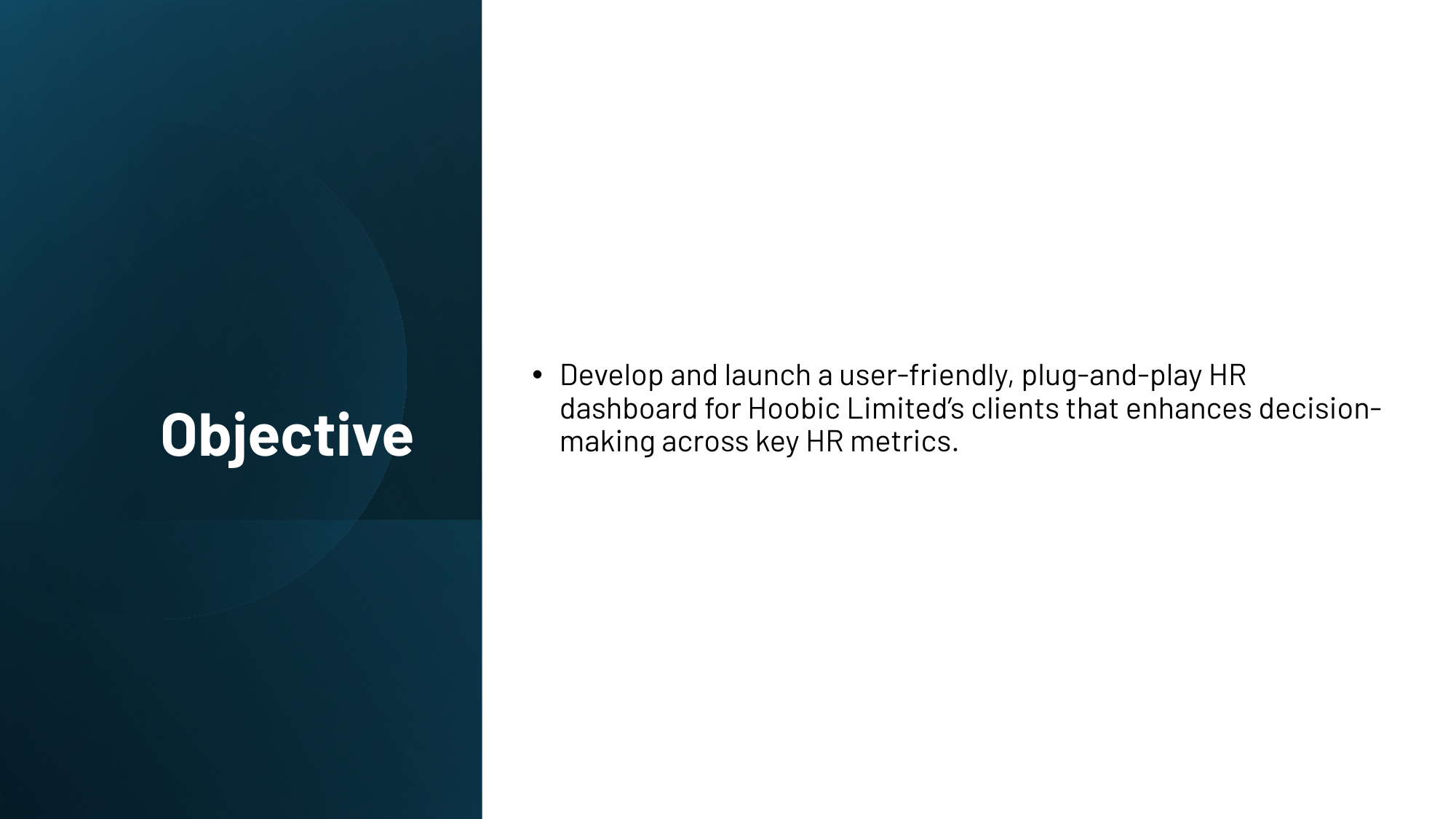

# Objective
Develop and launch a user-friendly, plug-and-play HR dashboard for Hoobic Limited’s clients that enhances decision-making across key HR metrics.